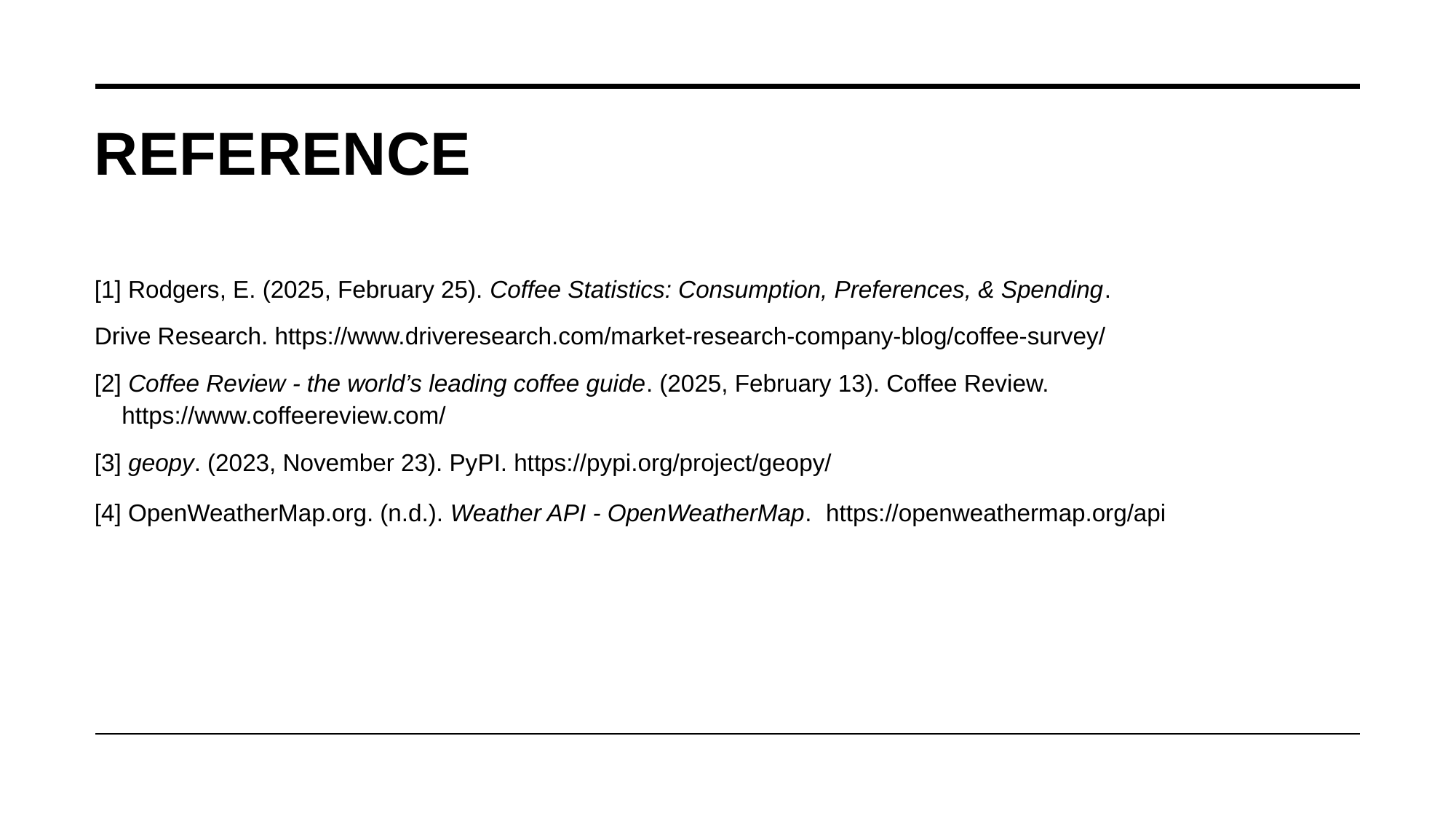

# Reference
[1] Rodgers, E. (2025, February 25). Coffee Statistics: Consumption, Preferences, & Spending.
Drive Research. https://www.driveresearch.com/market-research-company-blog/coffee-survey/
[2] Coffee Review - the world’s leading coffee guide. (2025, February 13). Coffee Review. https://www.coffeereview.com/
[3] geopy. (2023, November 23). PyPI. https://pypi.org/project/geopy/
[4] OpenWeatherMap.org. (n.d.). Weather API - OpenWeatherMap.  https://openweathermap.org/api